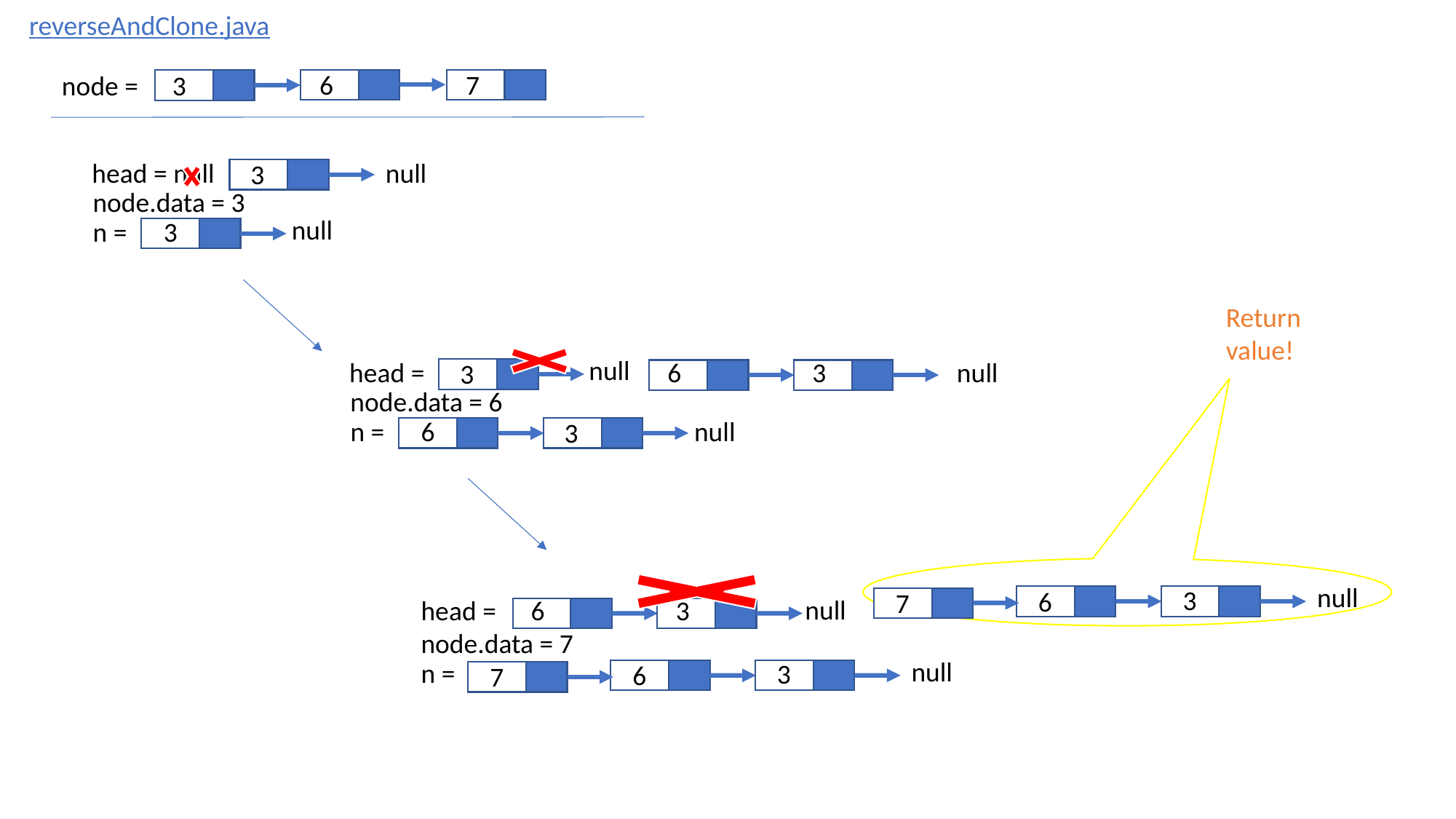

reverseAndClone.java
6
7
node =
3

head = null
null
3

node.data = 3
null
n =
3

Return value!

null
head =
6
3
null
3

node.data = 6
n =
null
6
3

null
3
6
7

null

6
3
head =

node.data = 7
null
n =
3
6
7